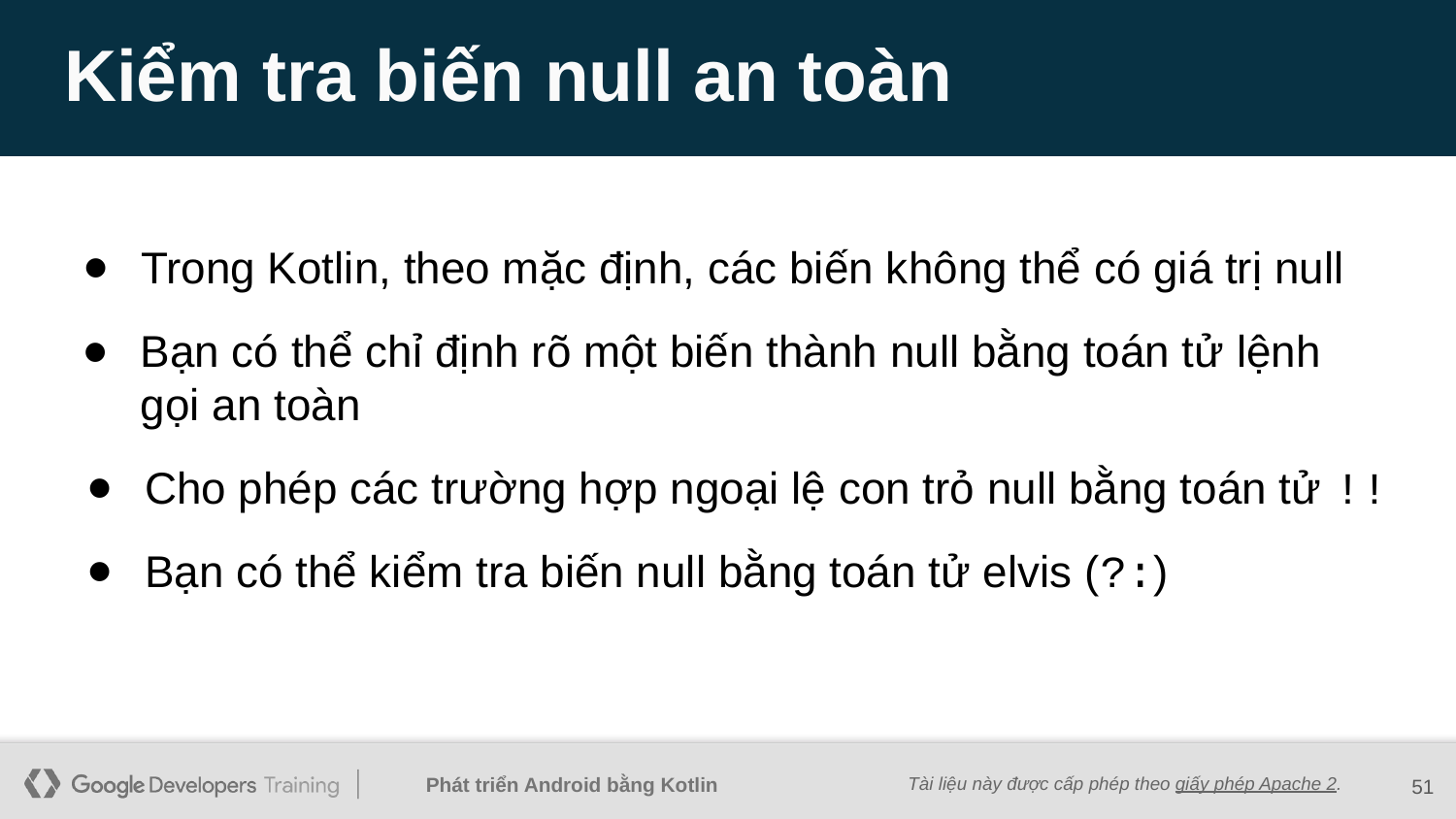

# Kiểm tra biến null an toàn
Trong Kotlin, theo mặc định, các biến không thể có giá trị null
Bạn có thể chỉ định rõ một biến thành null bằng toán tử lệnh gọi an toàn
Cho phép các trường hợp ngoại lệ con trỏ null bằng toán tử !!
Bạn có thể kiểm tra biến null bằng toán tử elvis (?:)
51